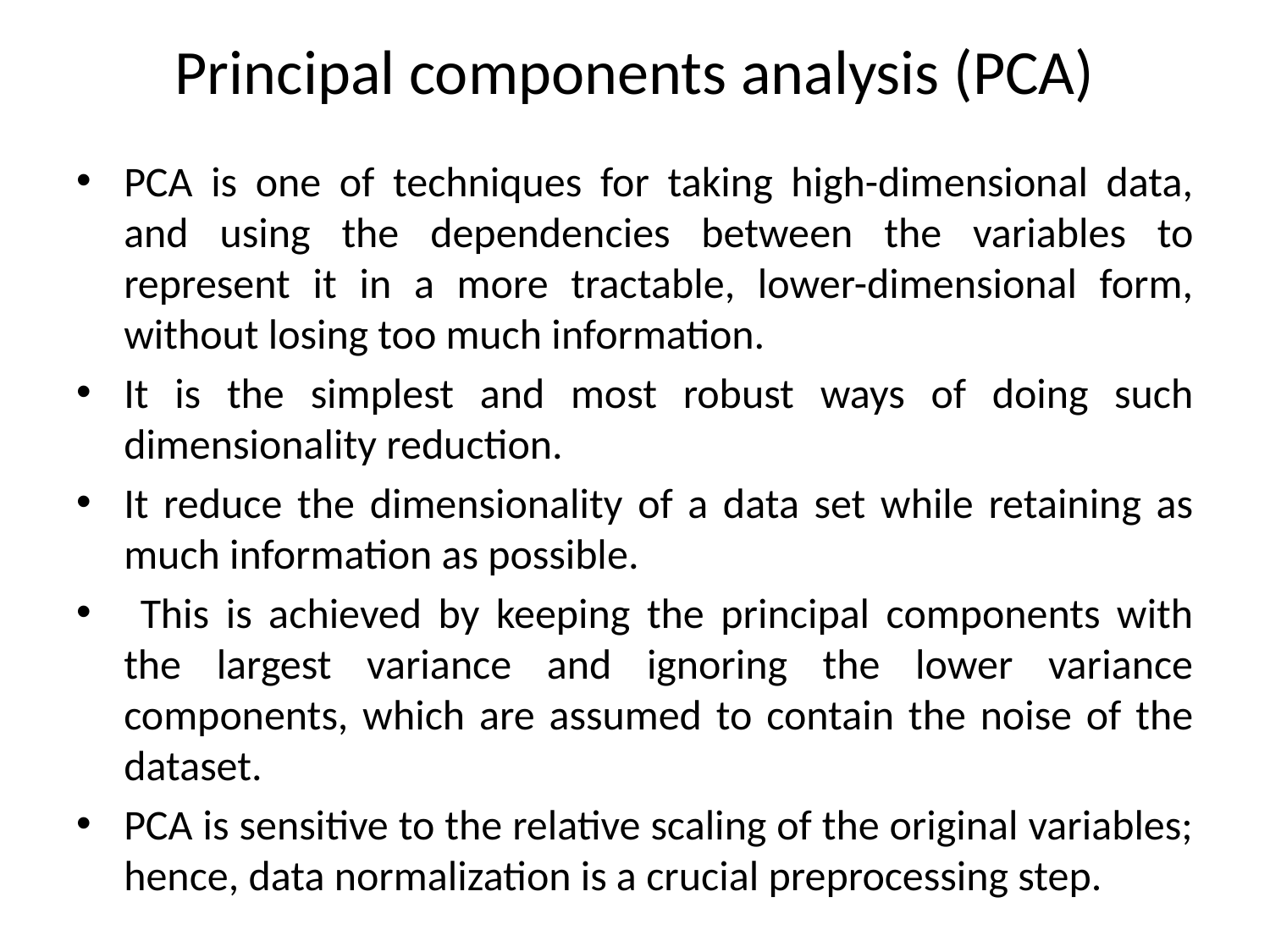

# Principal components analysis (PCA)
PCA is one of techniques for taking high-dimensional data, and using the dependencies between the variables to represent it in a more tractable, lower-dimensional form, without losing too much information.
It is the simplest and most robust ways of doing such dimensionality reduction.
It reduce the dimensionality of a data set while retaining as much information as possible.
 This is achieved by keeping the principal components with the largest variance and ignoring the lower variance components, which are assumed to contain the noise of the dataset.
PCA is sensitive to the relative scaling of the original variables; hence, data normalization is a crucial preprocessing step.